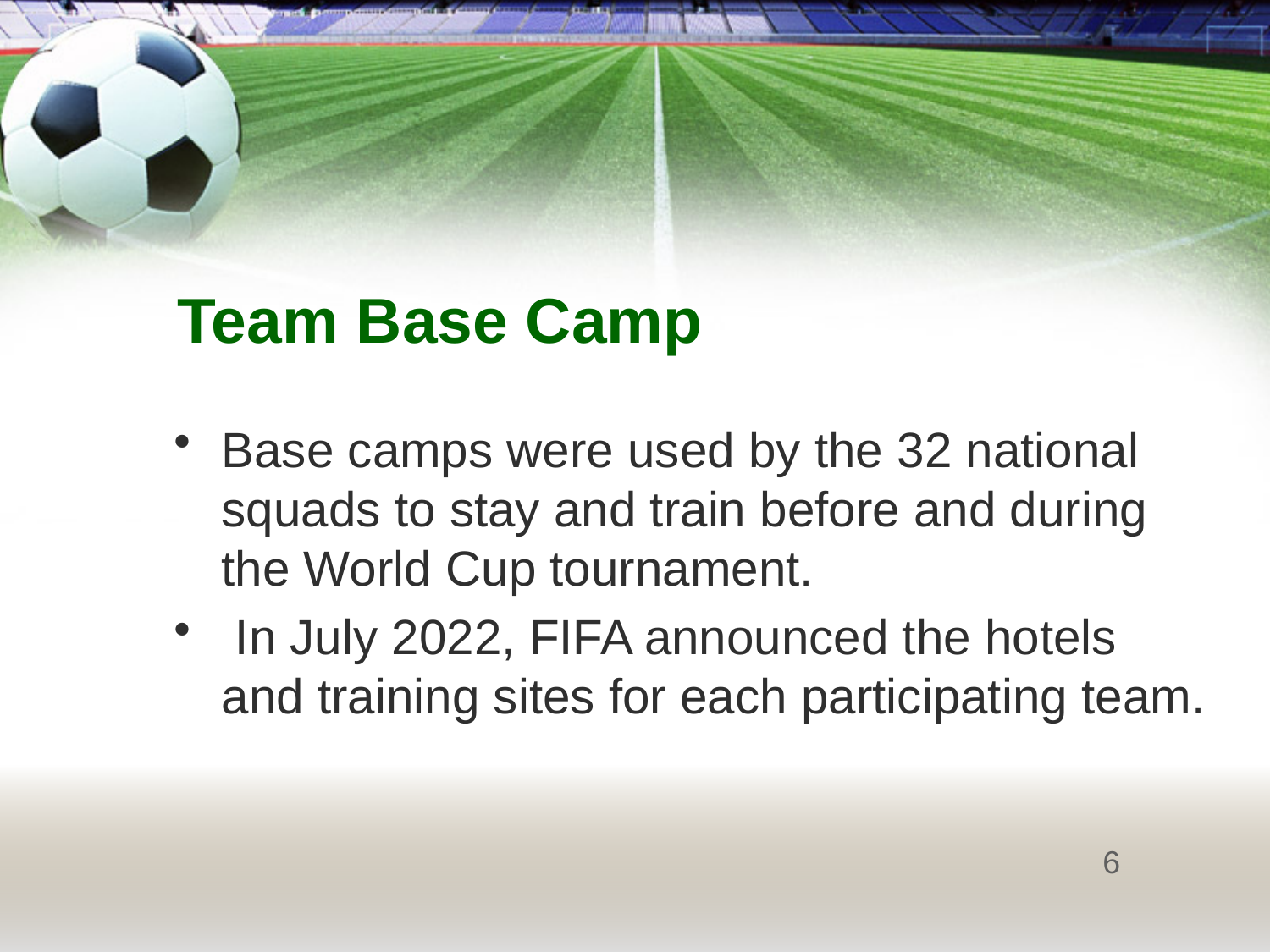

# Team Base Camp
Base camps were used by the 32 national squads to stay and train before and during the World Cup tournament.
 In July 2022, FIFA announced the hotels and training sites for each participating team.
6